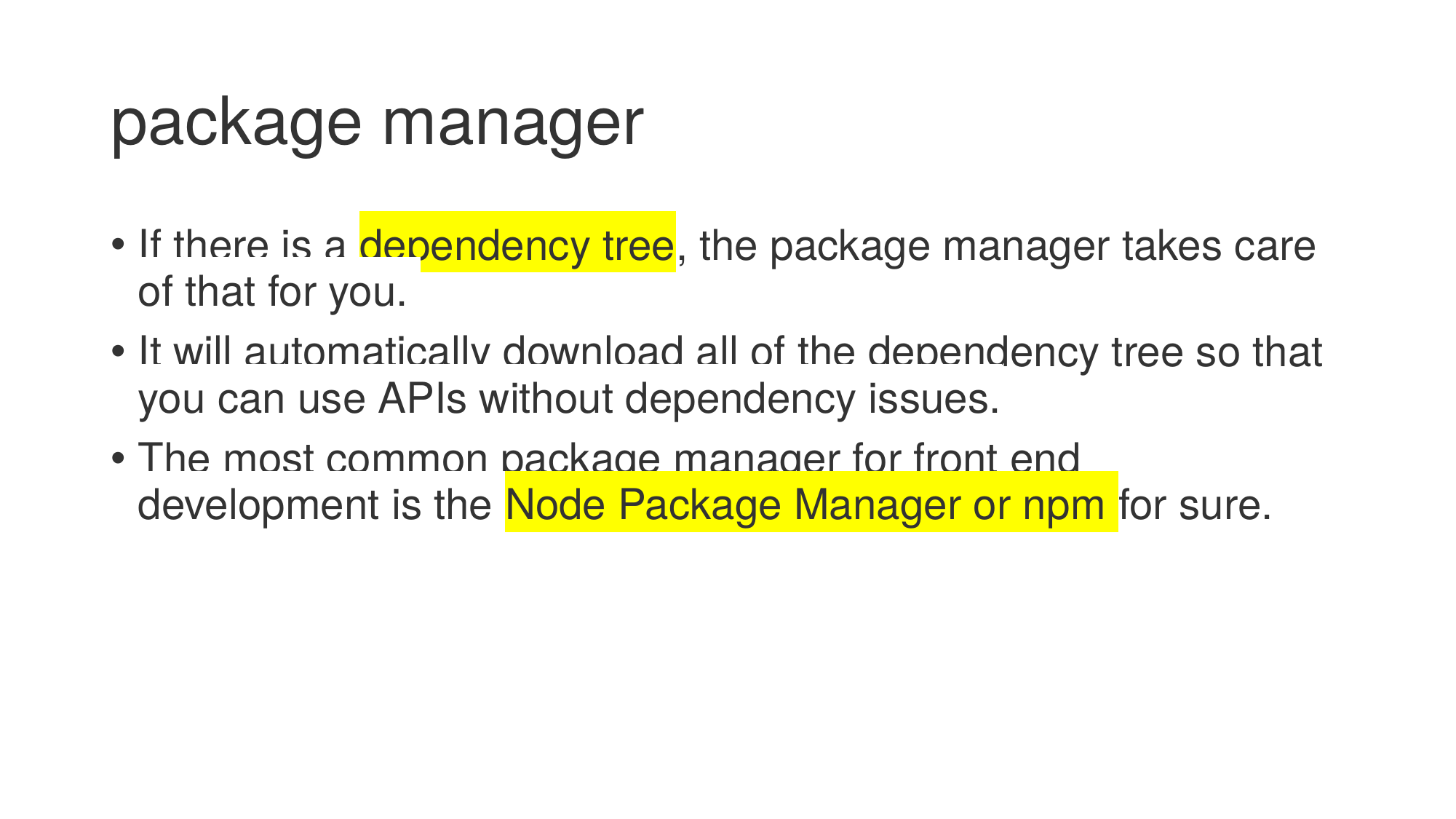

# package manager
If there is a dependency tree, the package manager takes care of that for you.
It will automatically download all of the dependency tree so that you can use APIs without dependency issues.
The most common package manager for front end development is the Node Package Manager or npm for sure.